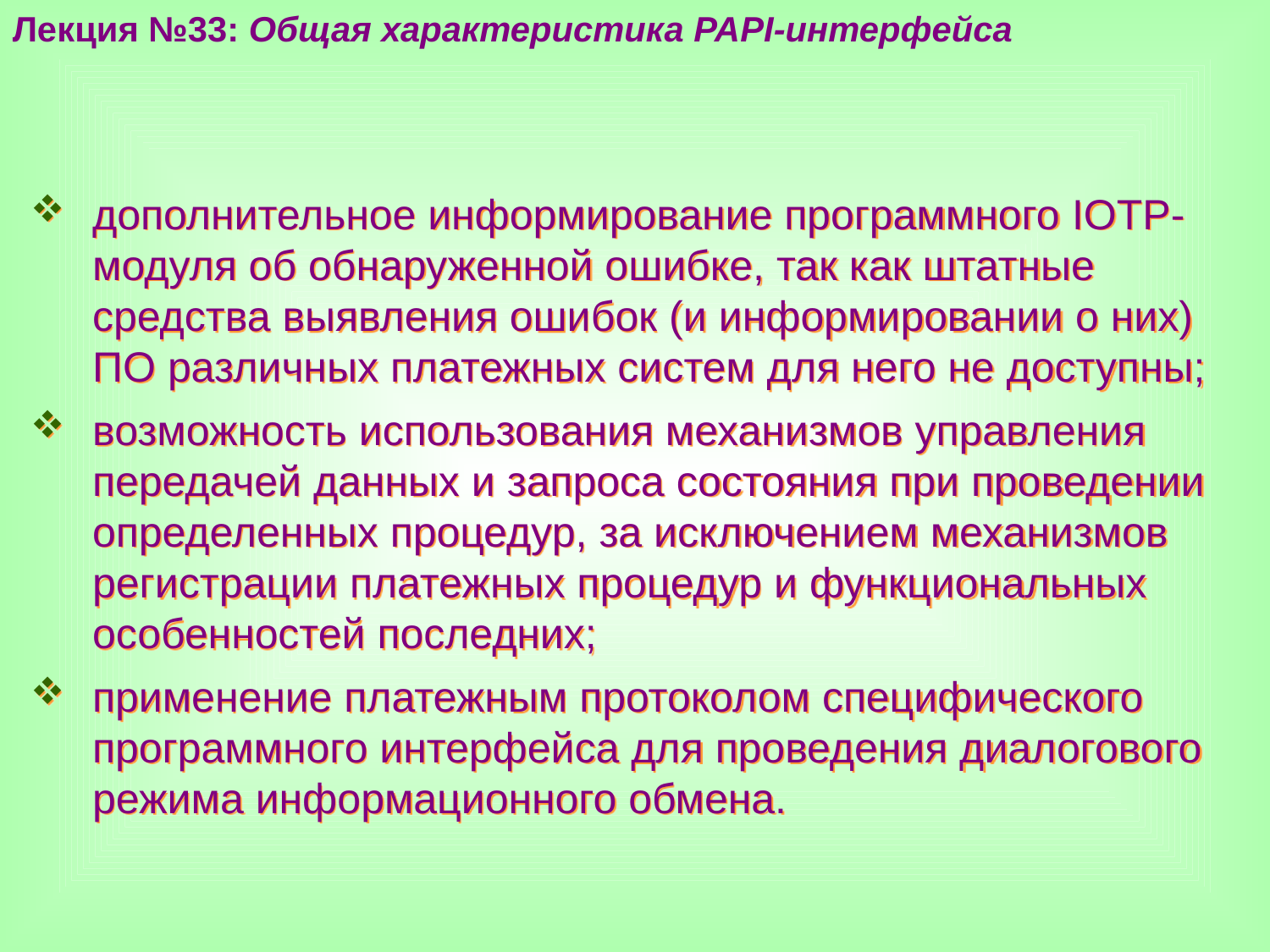

Лекция №33: Общая характеристика PAPI-интерфейса
дополнительное информирование программного IOTP-модуля об обнаруженной ошибке, так как штатные средства выявления ошибок (и информировании о них) ПО различных платежных систем для него не доступны;
возможность использования механизмов управления передачей данных и запроса состояния при проведении определенных процедур, за исключением механизмов регистрации платежных процедур и функциональных особенностей последних;
применение платежным протоколом специфического программного интерфейса для проведения диалогового режима информационного обмена.